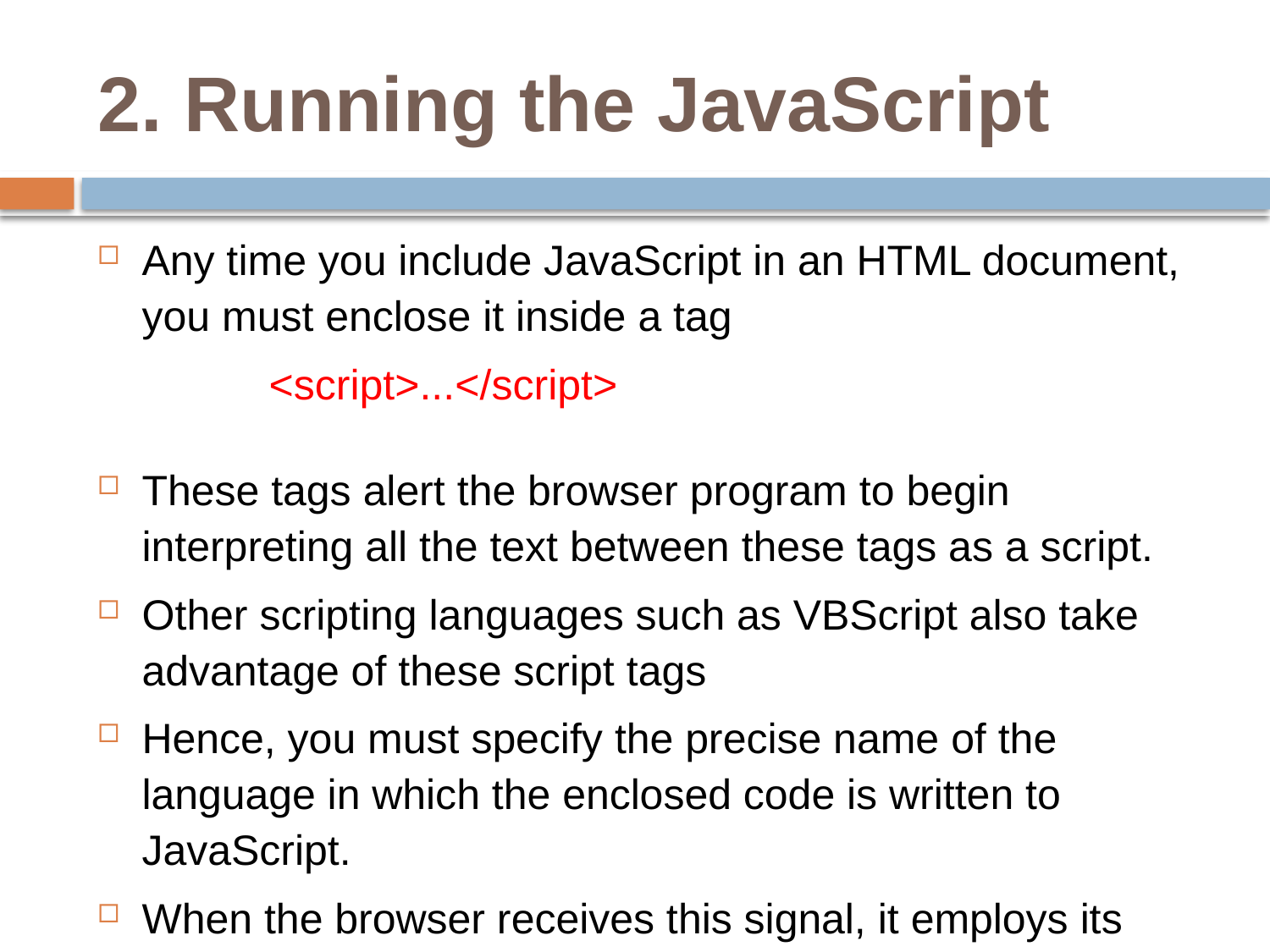

# 2. Running the JavaScript
Any time you include JavaScript in an HTML document, you must enclose it inside a tag
		<script>...</script>

These tags alert the browser program to begin interpreting all the text between these tags as a script.
Other scripting languages such as VBScript also take advantage of these script tags
Hence, you must specify the precise name of the language in which the enclosed code is written to JavaScript.
When the browser receives this signal, it employs its built-in JavaScript interpreter to handle the code.